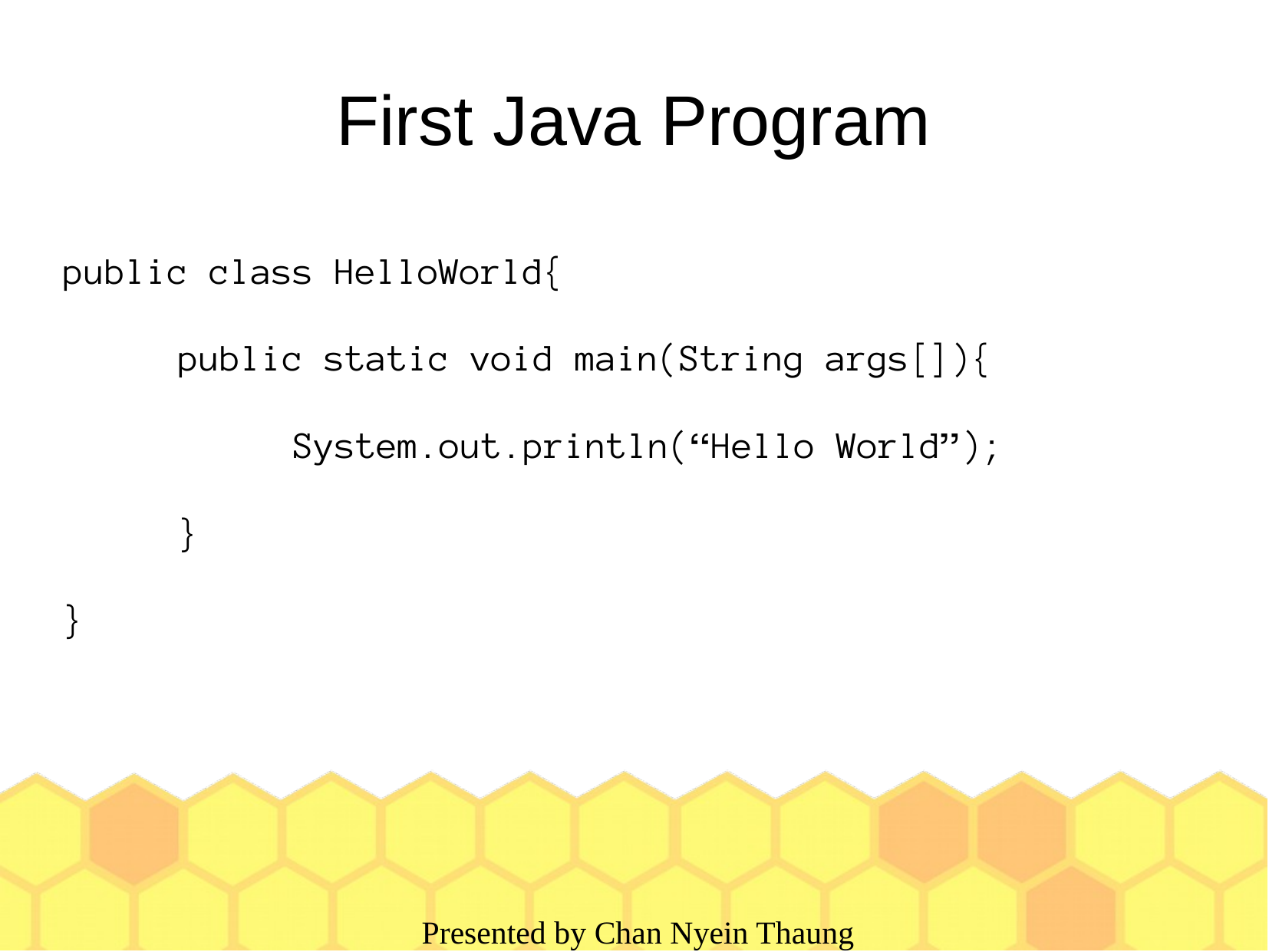

First Java Program
public class HelloWorld{
	public static void main(String args[]){
		System.out.println(“Hello World”);
	}
}

 Presented by Chan Nyein Thaung